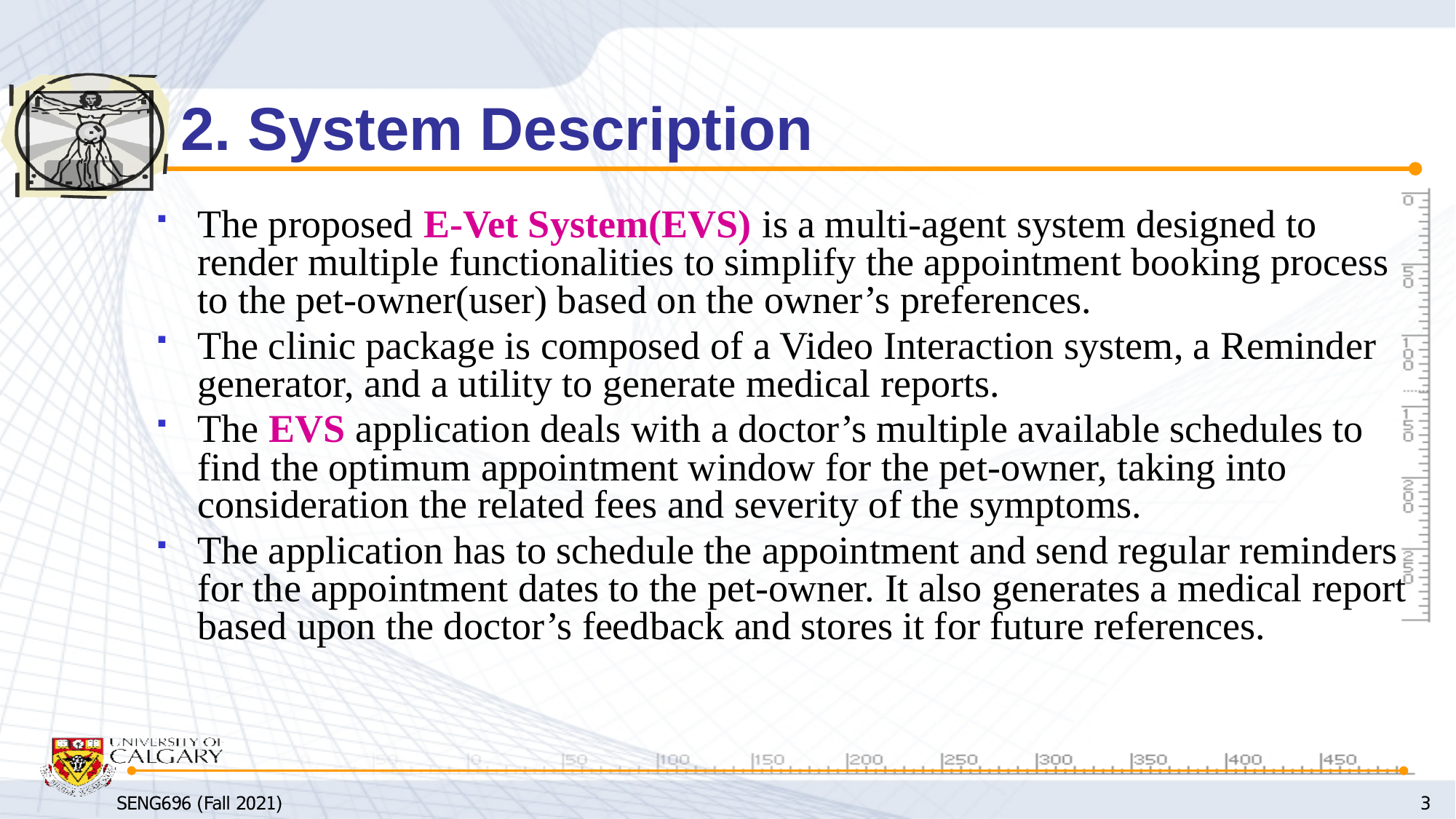

# 2. System Description
The proposed E-Vet System(EVS) is a multi-agent system designed to render multiple functionalities to simplify the appointment booking process to the pet-owner(user) based on the owner’s preferences.
The clinic package is composed of a Video Interaction system, a Reminder generator, and a utility to generate medical reports.
The EVS application deals with a doctor’s multiple available schedules to find the optimum appointment window for the pet-owner, taking into consideration the related fees and severity of the symptoms.
The application has to schedule the appointment and send regular reminders for the appointment dates to the pet-owner. It also generates a medical report based upon the doctor’s feedback and stores it for future references.
SENG696 (Fall 2021)
3